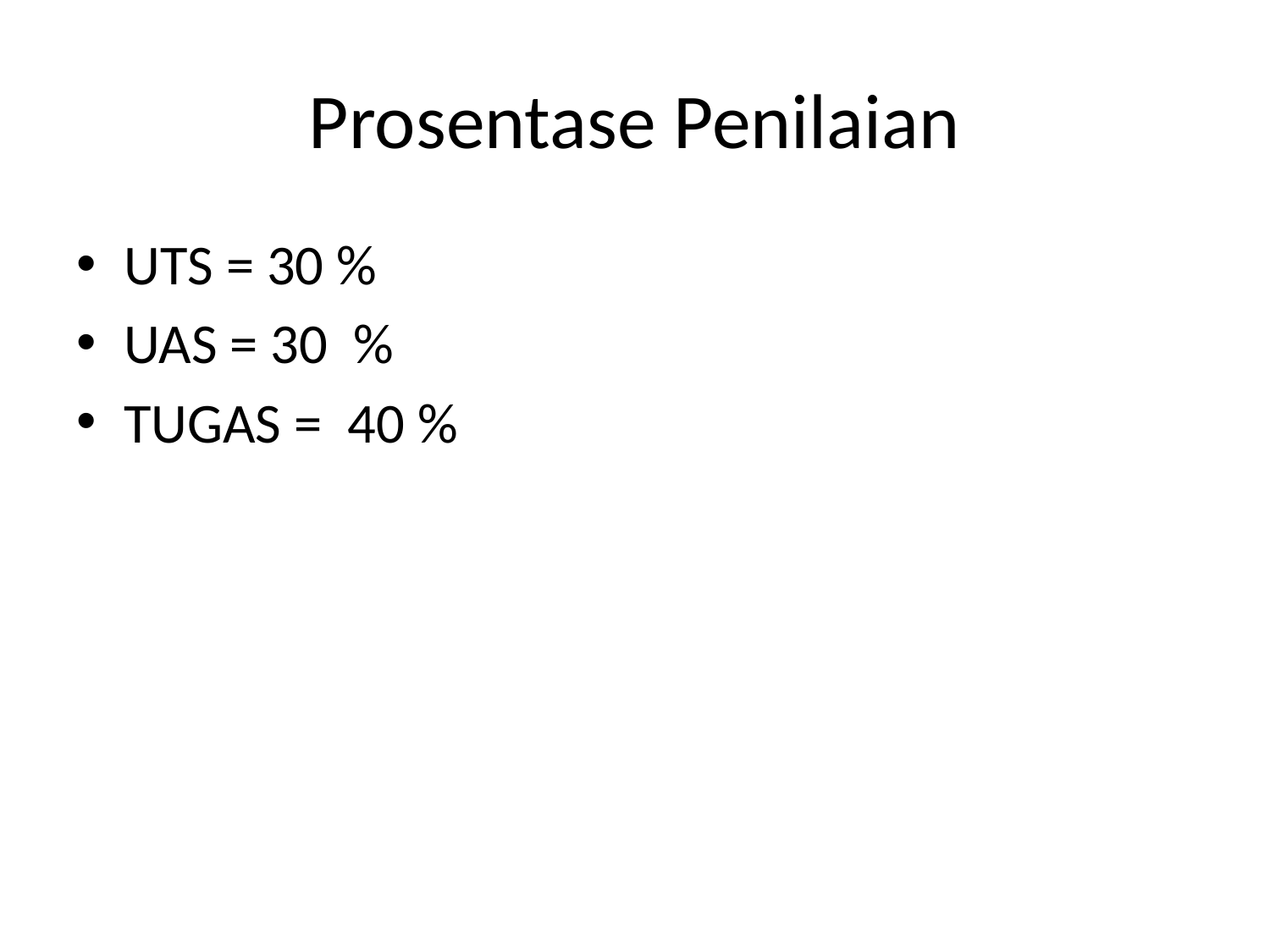

# Prosentase Penilaian
UTS = 30 %
UAS = 30  %
TUGAS =  40 %